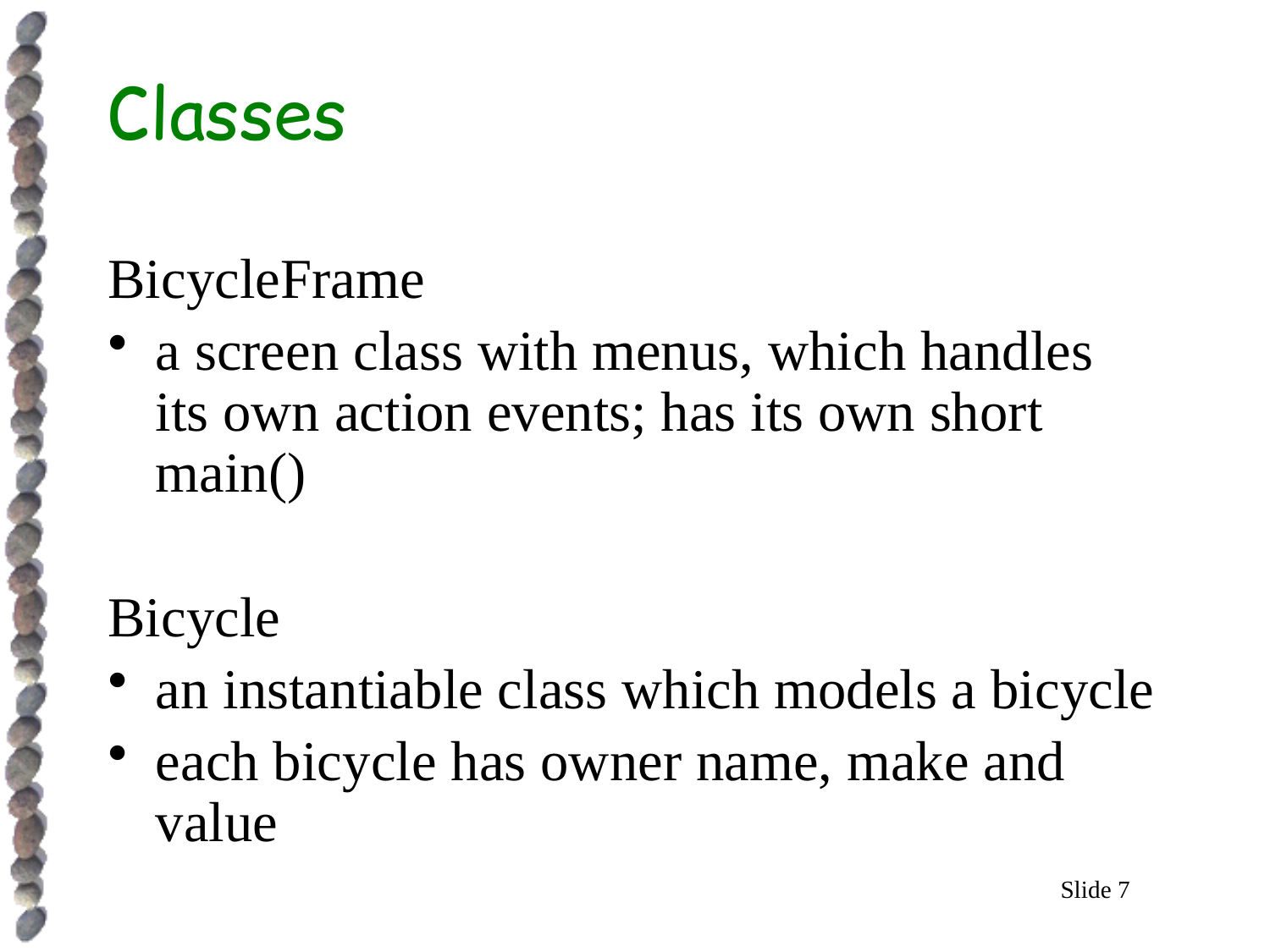

# Classes
BicycleFrame
a screen class with menus, which handles its own action events; has its own short main()

Bicycle
an instantiable class which models a bicycle
each bicycle has owner name, make and value

Slide 7